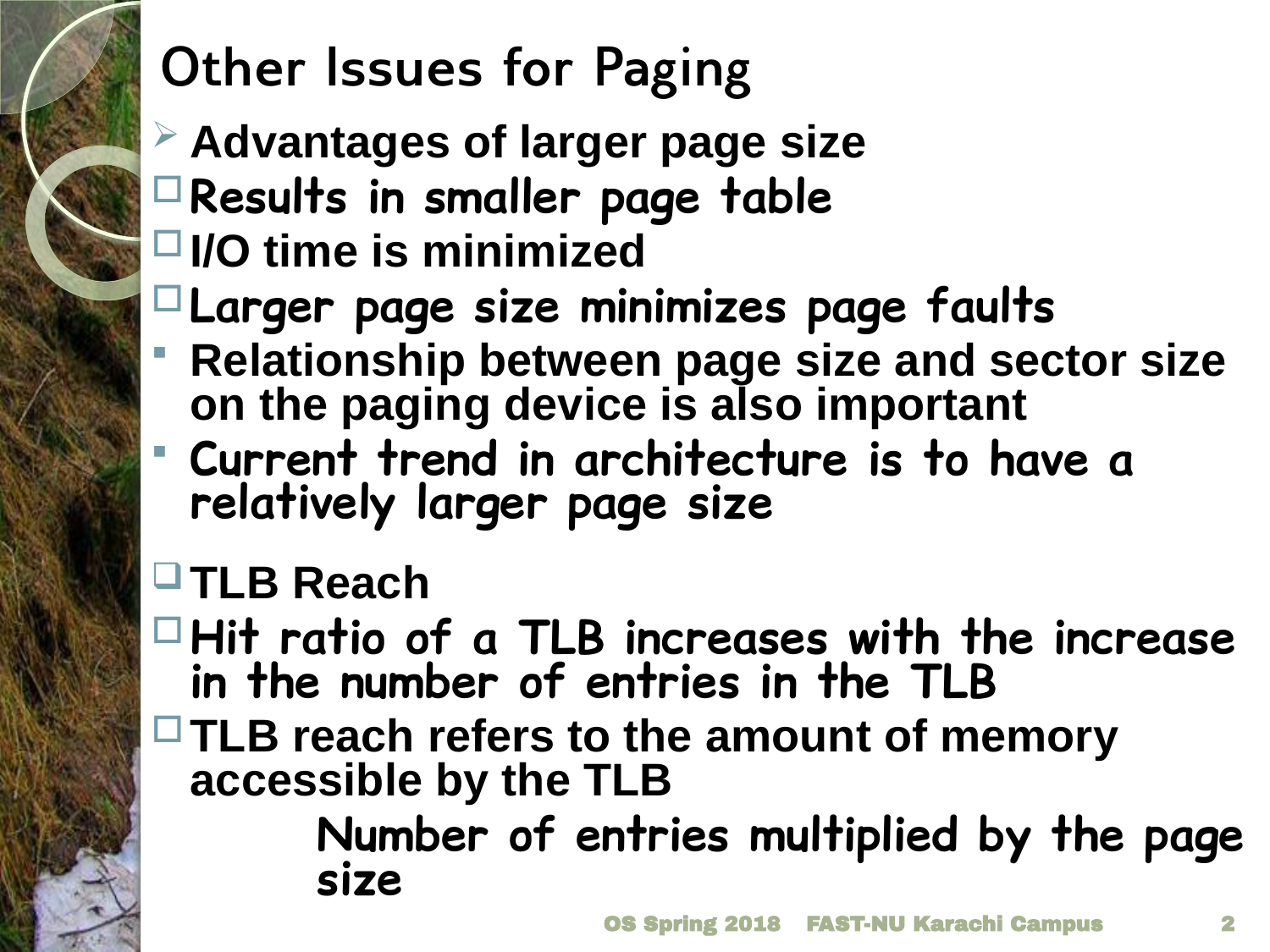

# Other Issues for Paging
Advantages of larger page size
Results in smaller page table
I/O time is minimized
Larger page size minimizes page faults
Relationship between page size and sector size on the paging device is also important
Current trend in architecture is to have a relatively larger page size

TLB Reach
Hit ratio of a TLB increases with the increase in the number of entries in the TLB
TLB reach refers to the amount of memory accessible by the TLB
		Number of entries multiplied by the page 	size
OS Spring 2018
FAST-NU Karachi Campus
2